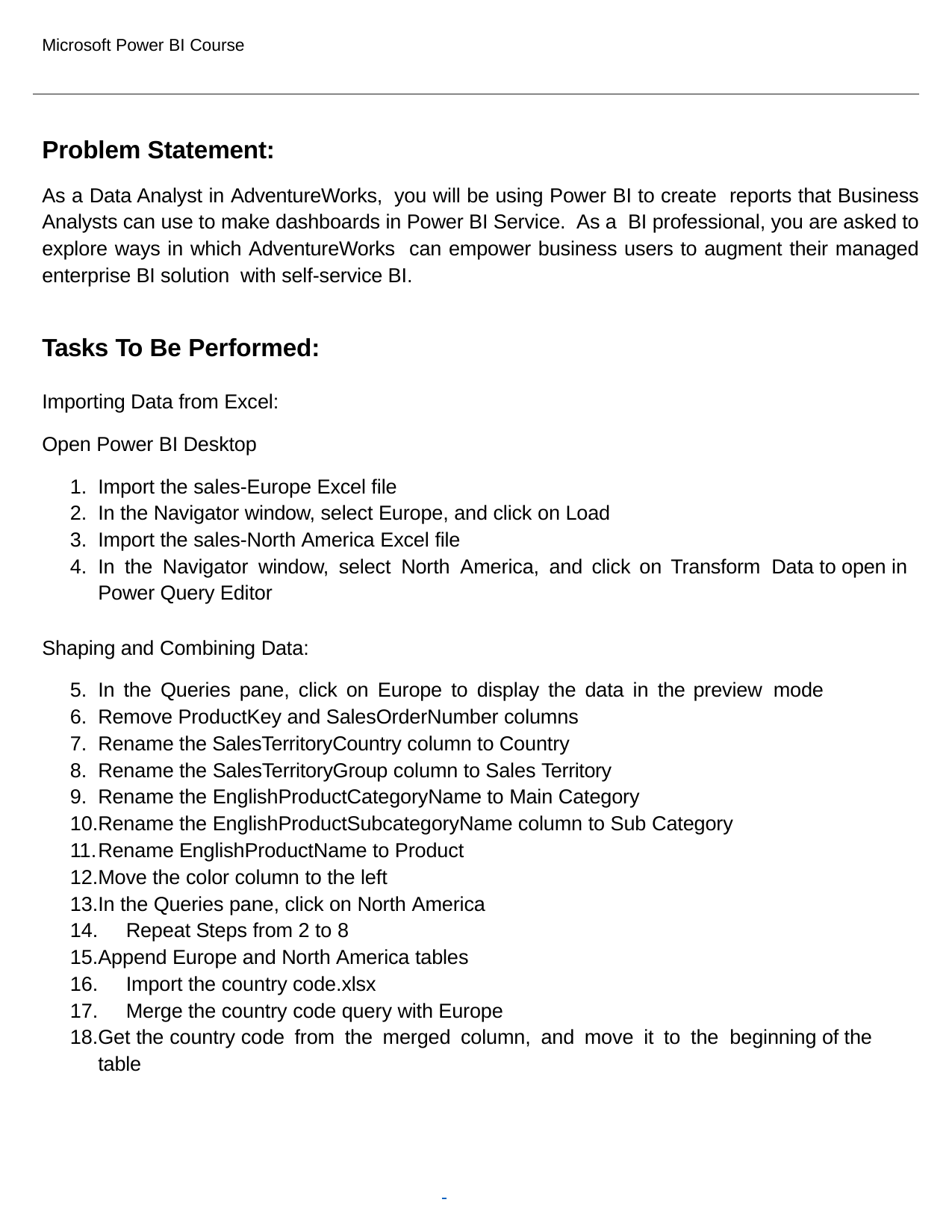

Microsoft Power BI Course

Problem Statement:
As a Data Analyst in AdventureWorks, you will be using Power BI to create  reports that Business Analysts can use to make dashboards in Power BI Service.  As a BI professional, you are asked to explore ways in which AdventureWorks  can empower business users to augment their managed enterprise BI solution  with self-service BI.

Tasks To Be Performed:

Importing Data from Excel:
Open Power BI Desktop
Import the sales-Europe Excel file
In the Navigator window, select Europe, and click on Load
Import the sales-North America Excel file
In the Navigator window, select North America, and click on Transform  Data to open in Power Query Editor

Shaping and Combining Data:
In the Queries pane, click on Europe to display the data in the preview  mode
Remove ProductKey and SalesOrderNumber columns
Rename the SalesTerritoryCountry column to Country
Rename the SalesTerritoryGroup column to Sales Territory
Rename the EnglishProductCategoryName to Main Category
Rename the EnglishProductSubcategoryName column to Sub Category
Rename EnglishProductName to Product
Move the color column to the left
In the Queries pane, click on North America
Repeat Steps from 2 to 8
Append Europe and North America tables
Import the country code.xlsx
Merge the country code query with Europe
Get the country code from the merged column, and move it to the  beginning of the table